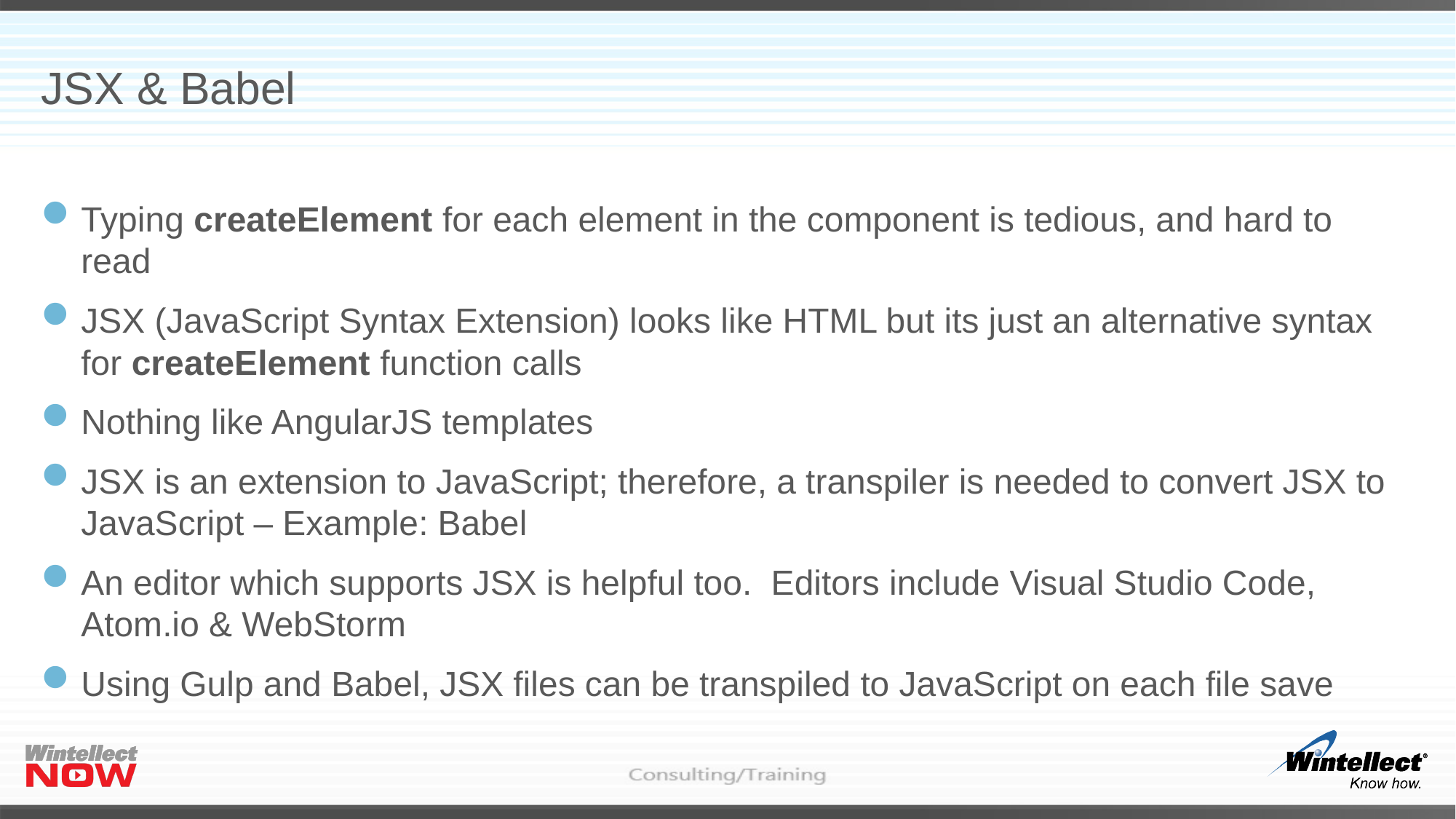

# JSX & Babel
Typing createElement for each element in the component is tedious, and hard to read
JSX (JavaScript Syntax Extension) looks like HTML but its just an alternative syntax for createElement function calls
Nothing like AngularJS templates
JSX is an extension to JavaScript; therefore, a transpiler is needed to convert JSX to JavaScript – Example: Babel
An editor which supports JSX is helpful too.  Editors include Visual Studio Code, Atom.io & WebStorm
Using Gulp and Babel, JSX files can be transpiled to JavaScript on each file save